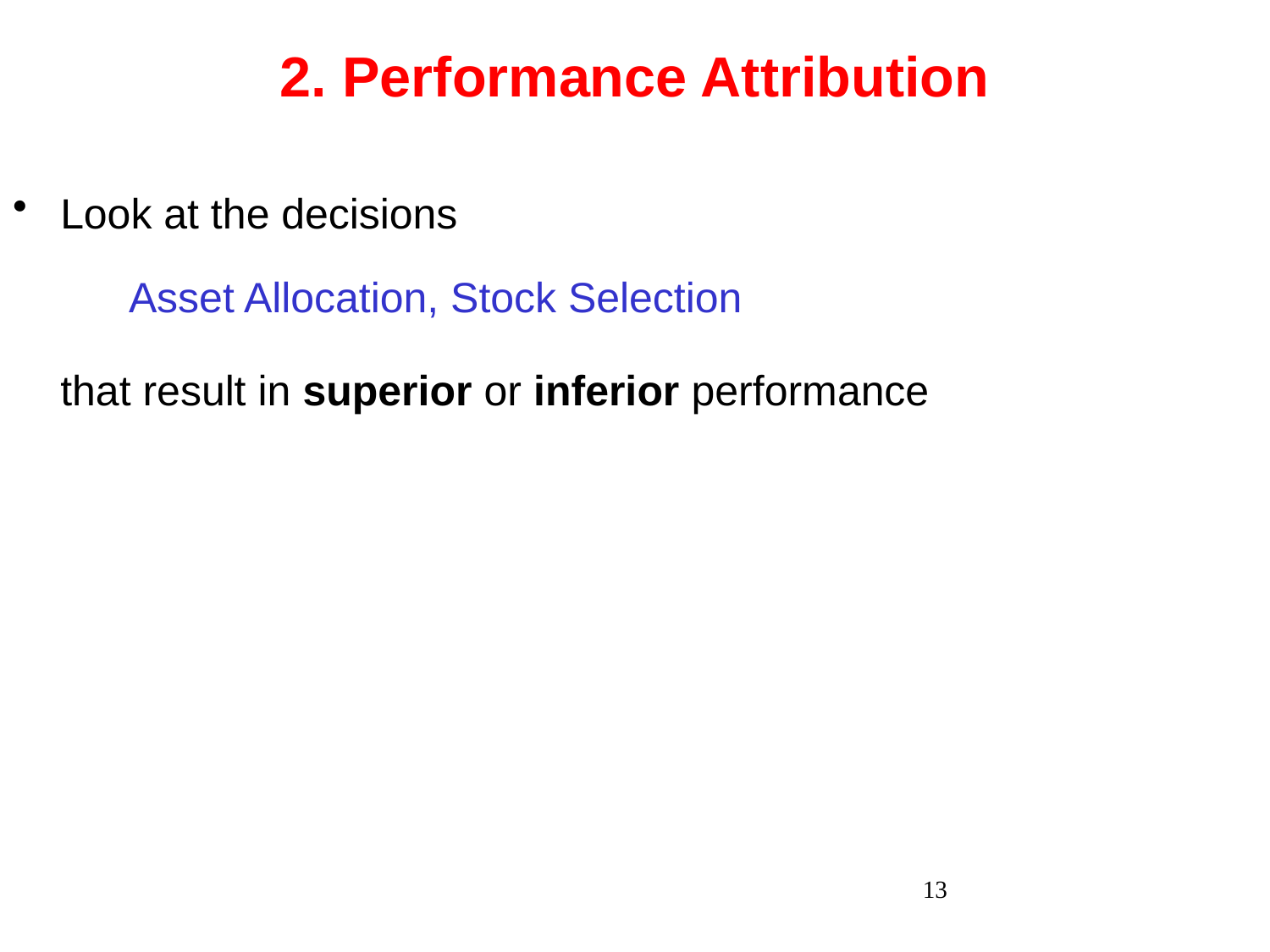

2. Performance Attribution
Look at the decisions

	that result in superior or inferior performance
Asset Allocation, Stock Selection
13